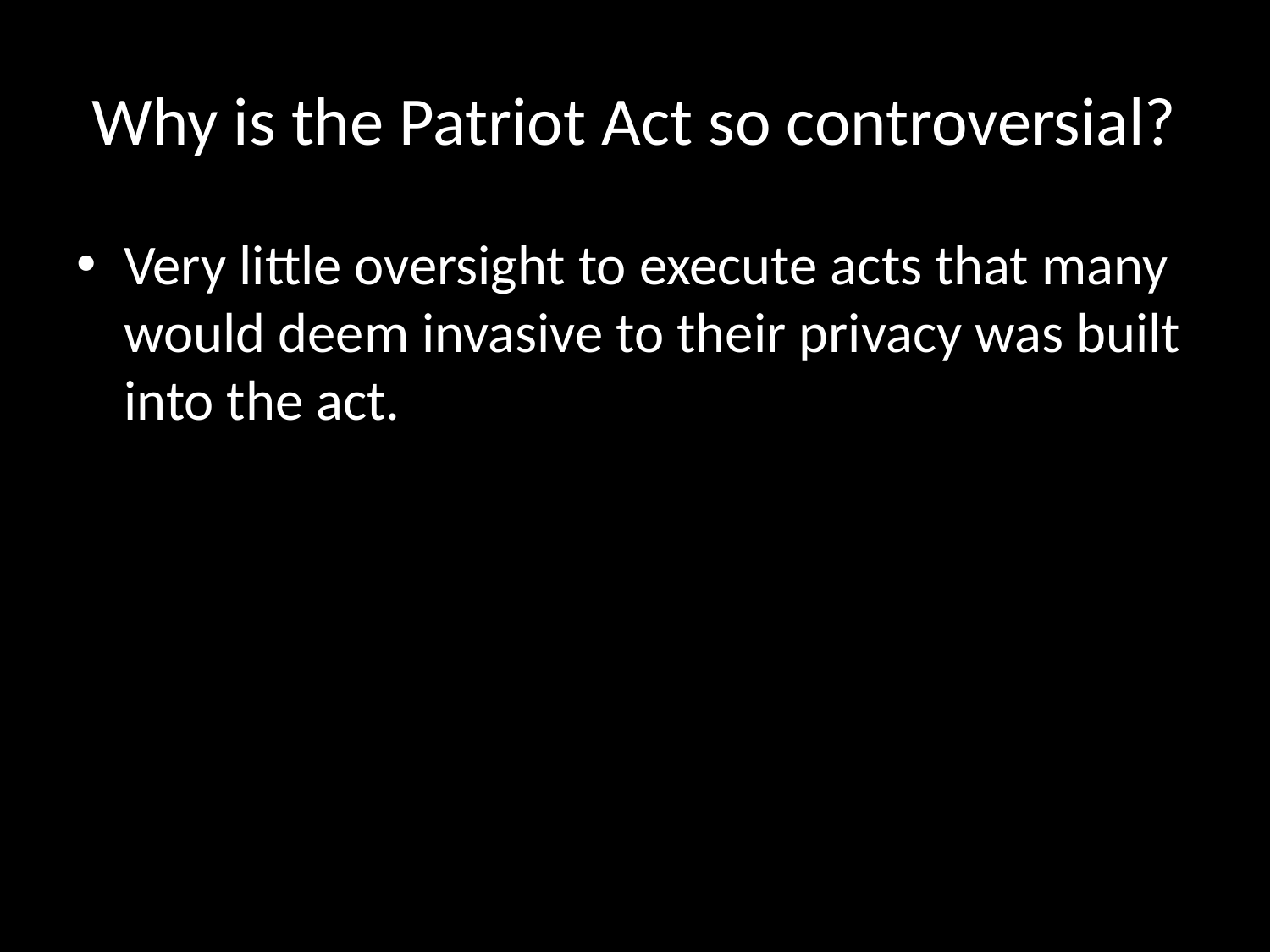

# Why is the Patriot Act so controversial?
Very little oversight to execute acts that many would deem invasive to their privacy was built into the act.